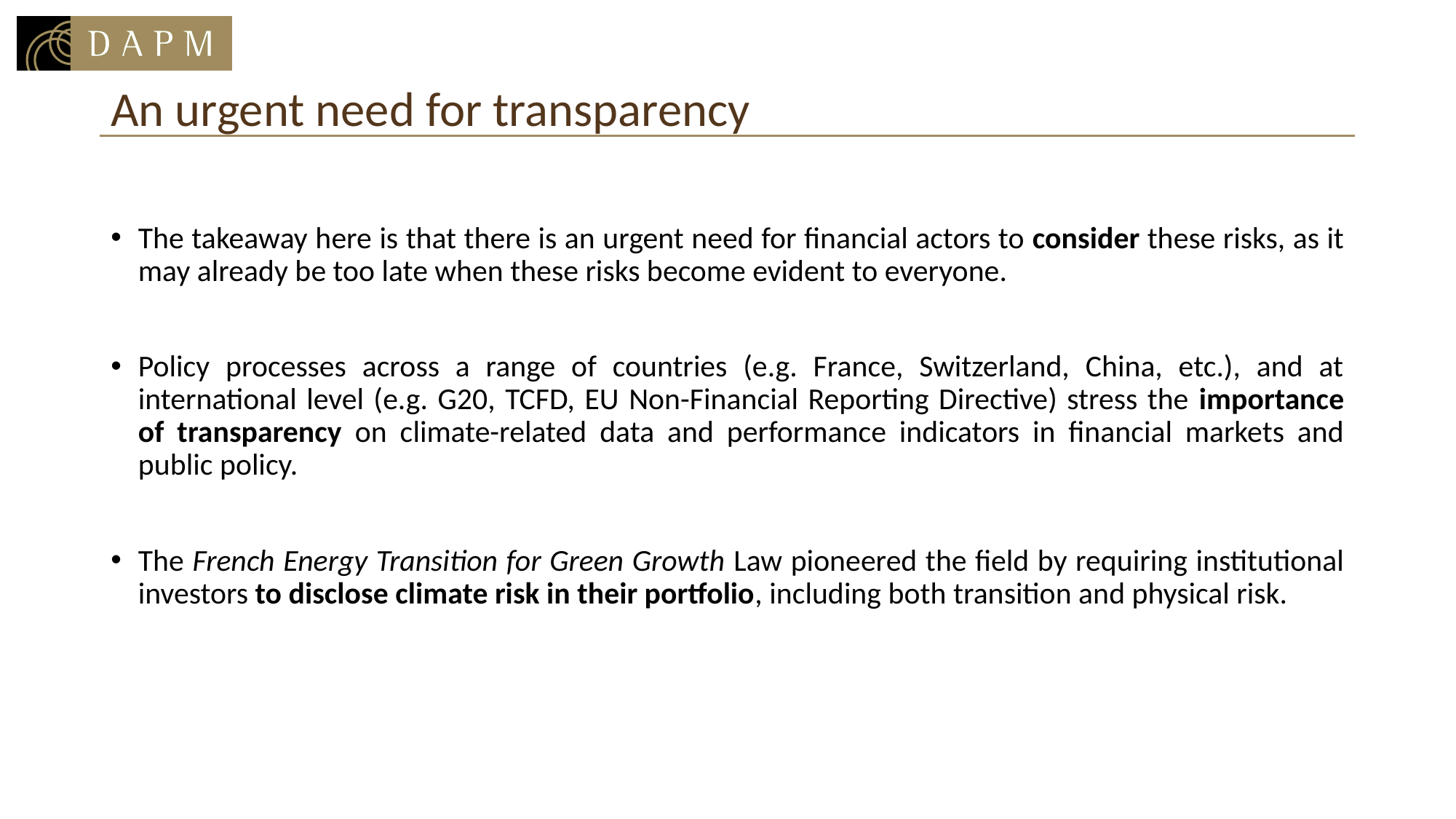

# An urgent need for transparency
The takeaway here is that there is an urgent need for financial actors to consider these risks, as it may already be too late when these risks become evident to everyone.

Policy processes across a range of countries (e.g. France, Switzerland, China, etc.), and at international level (e.g. G20, TCFD, EU Non-Financial Reporting Directive) stress the importance of transparency on climate-related data and performance indicators in financial markets and public policy.

The French Energy Transition for Green Growth Law pioneered the field by requiring institutional investors to disclose climate risk in their portfolio, including both transition and physical risk.